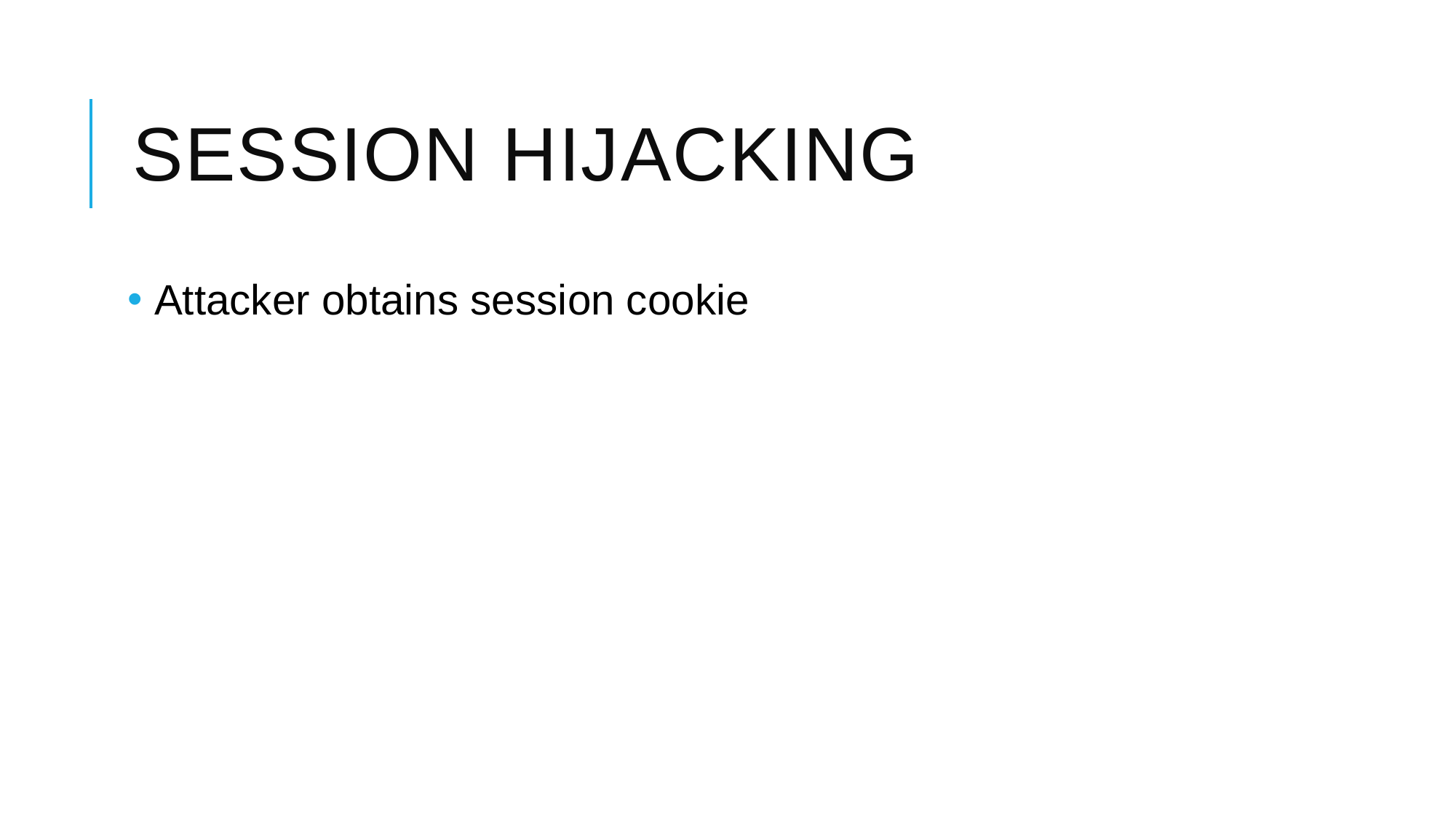

# Session Hijacking
 Attacker obtains session cookie